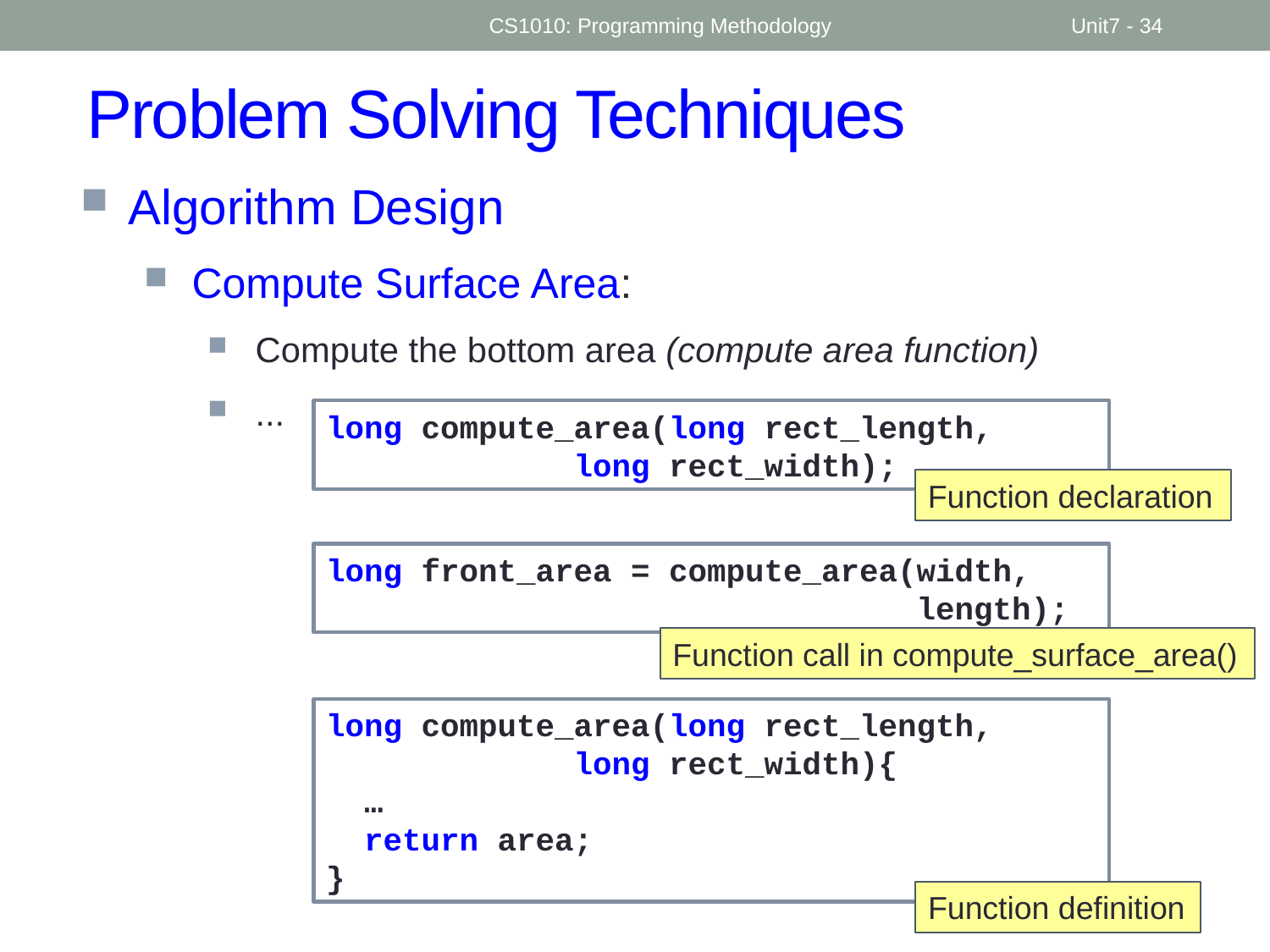

CS1010: Programming Methodology
Unit7 - 34
# Problem Solving Techniques
Algorithm Design
Compute Surface Area:
Compute the bottom area (compute area function)
...

long compute_area(long rect_length,
             long rect_width);
Function declaration
long front_area = compute_area(width,
                               length);
Function call in compute_surface_area()
long compute_area(long rect_length,
             long rect_width){
  …
  return area;
}
Function definition